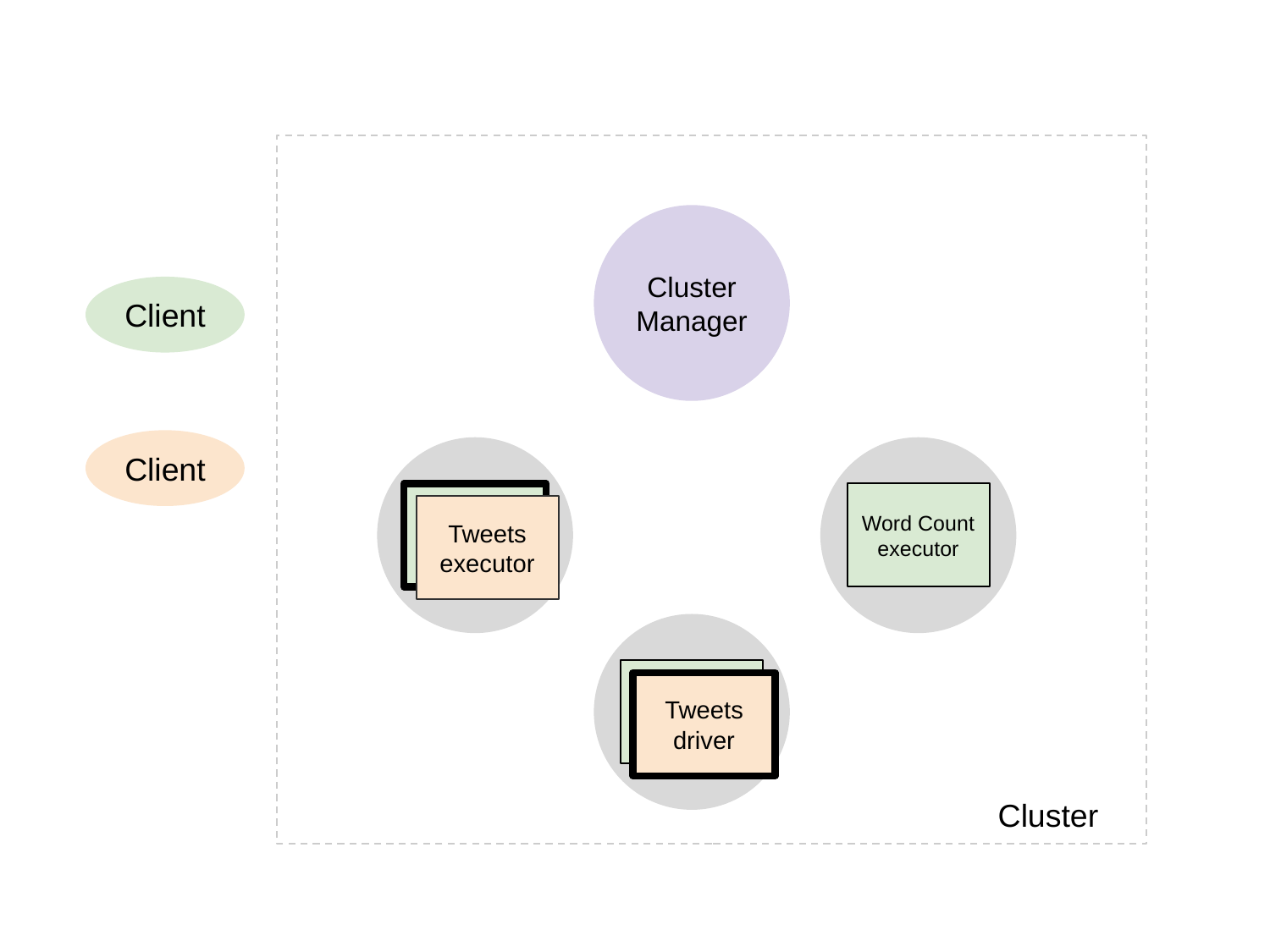

Cluster Manager
Client

Client

Worker

Worker

Word Count driver

Word Count executor

Tweets executor

Worker

Word Count executor

Tweets driver
Cluster